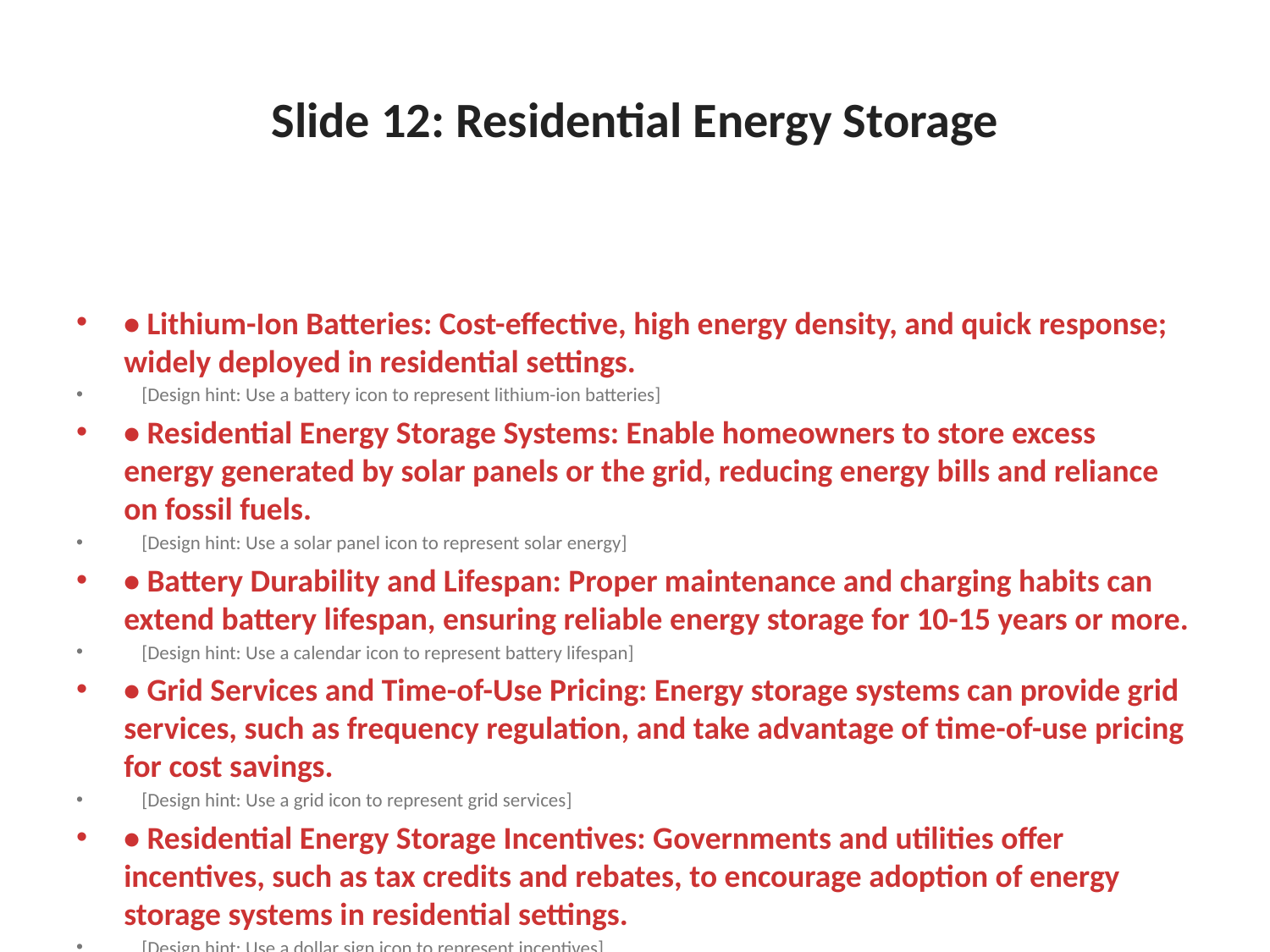

# Slide 12: Residential Energy Storage

• Lithium-Ion Batteries: Cost-effective, high energy density, and quick response; widely deployed in residential settings.
    [Design hint: Use a battery icon to represent lithium-ion batteries]
• Residential Energy Storage Systems: Enable homeowners to store excess energy generated by solar panels or the grid, reducing energy bills and reliance on fossil fuels.
    [Design hint: Use a solar panel icon to represent solar energy]
• Battery Durability and Lifespan: Proper maintenance and charging habits can extend battery lifespan, ensuring reliable energy storage for 10-15 years or more.
    [Design hint: Use a calendar icon to represent battery lifespan]
• Grid Services and Time-of-Use Pricing: Energy storage systems can provide grid services, such as frequency regulation, and take advantage of time-of-use pricing for cost savings.
    [Design hint: Use a grid icon to represent grid services]
• Residential Energy Storage Incentives: Governments and utilities offer incentives, such as tax credits and rebates, to encourage adoption of energy storage systems in residential settings.
    [Design hint: Use a dollar sign icon to represent incentives]
• Home Energy Management Systems: Energy storage systems can be integrated with home energy management systems to optimize energy usage, reduce waste, and increase energy efficiency.
    [Design hint: Use a home icon to represent home energy management systems]